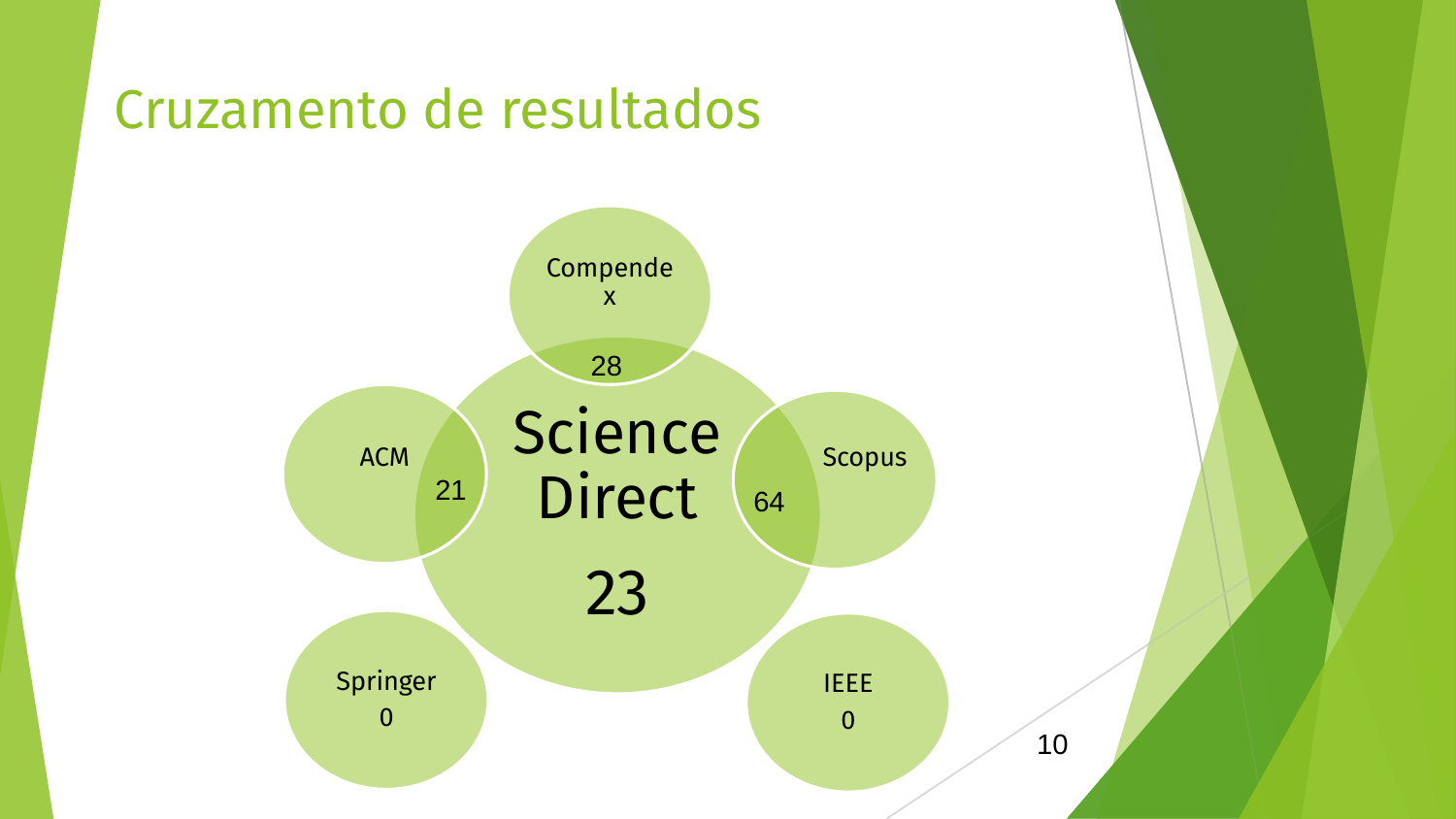

Cruzamento de resultados

Compendex

Science Direct
23

ACM

Scopus

Springer
0
IEEE
0
28
21
64

10